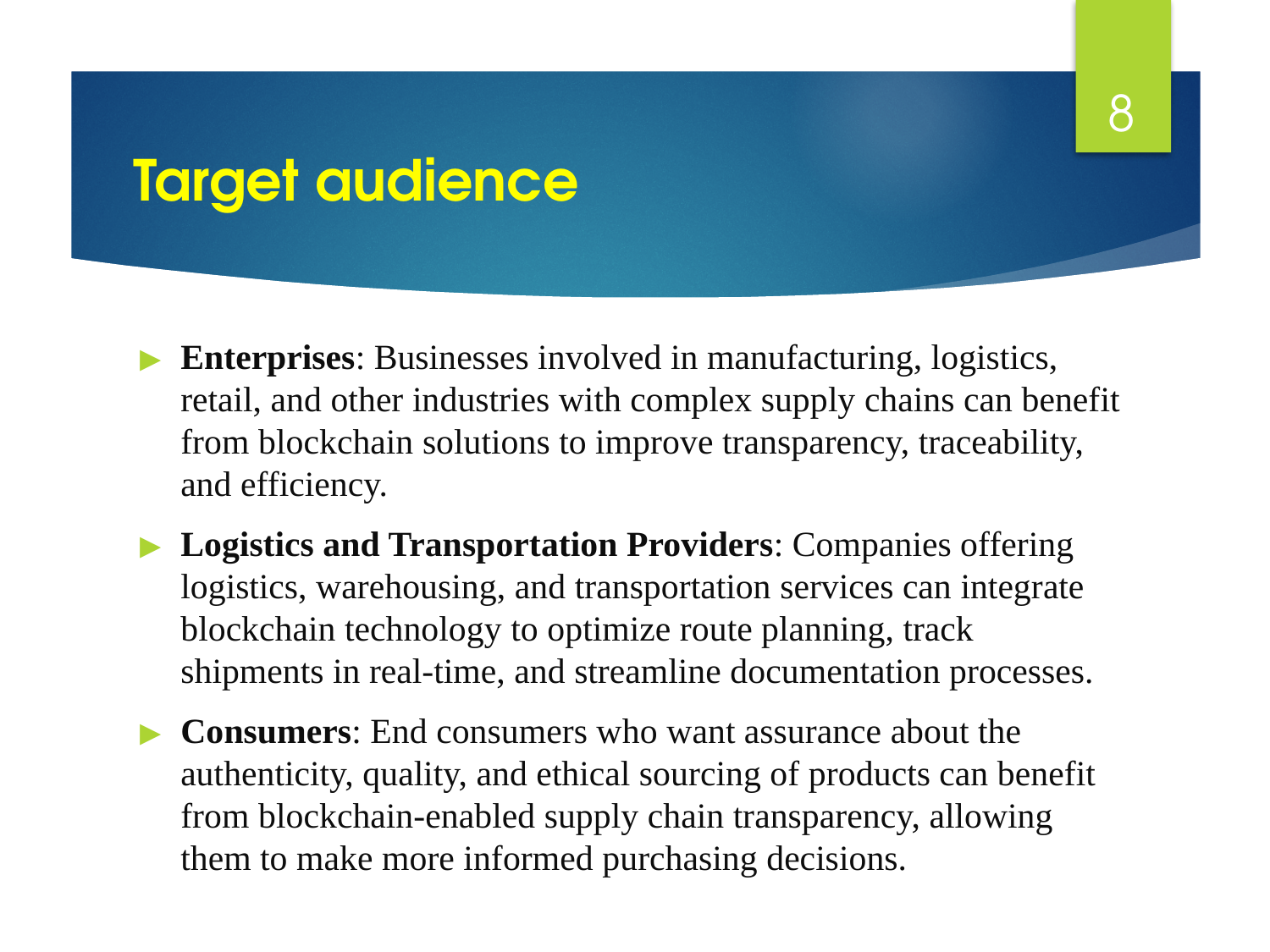

8
# Target audience
Enterprises: Businesses involved in manufacturing, logistics, retail, and other industries with complex supply chains can benefit from blockchain solutions to improve transparency, traceability, and efficiency.
Logistics and Transportation Providers: Companies offering logistics, warehousing, and transportation services can integrate blockchain technology to optimize route planning, track shipments in real-time, and streamline documentation processes.
Consumers: End consumers who want assurance about the authenticity, quality, and ethical sourcing of products can benefit from blockchain-enabled supply chain transparency, allowing them to make more informed purchasing decisions.